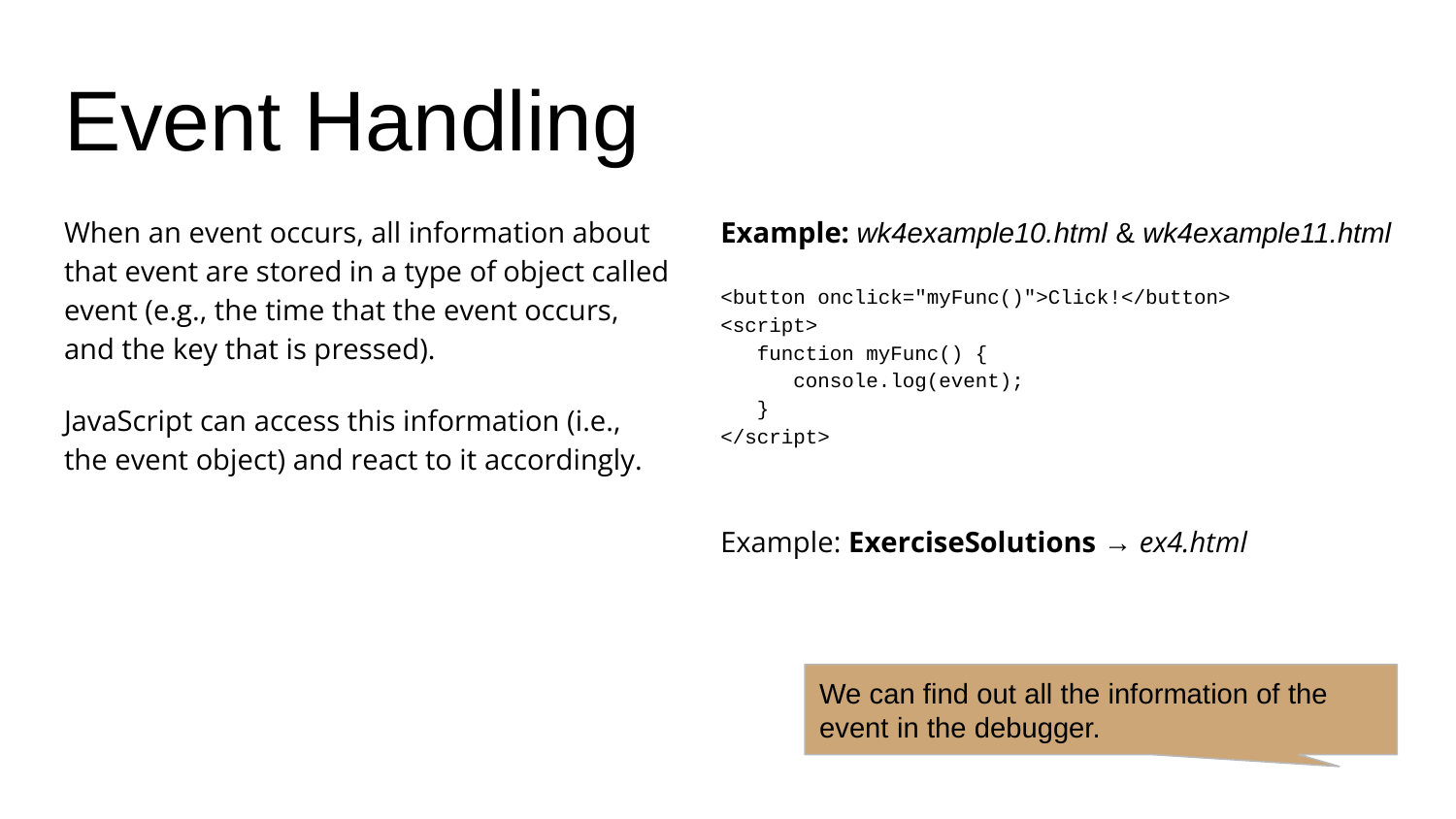

# Event Handling
When an event occurs, all information about that event are stored in a type of object called event (e.g., the time that the event occurs, and the key that is pressed).
JavaScript can access this information (i.e., the event object) and react to it accordingly.

Example: wk4example10.html & wk4example11.html
<button onclick="myFunc()">Click!</button>
<script>
   function myFunc() {
      console.log(event);
   }
</script>

Example: ExerciseSolutions → ex4.html
We can find out all the information of the event in the debugger.